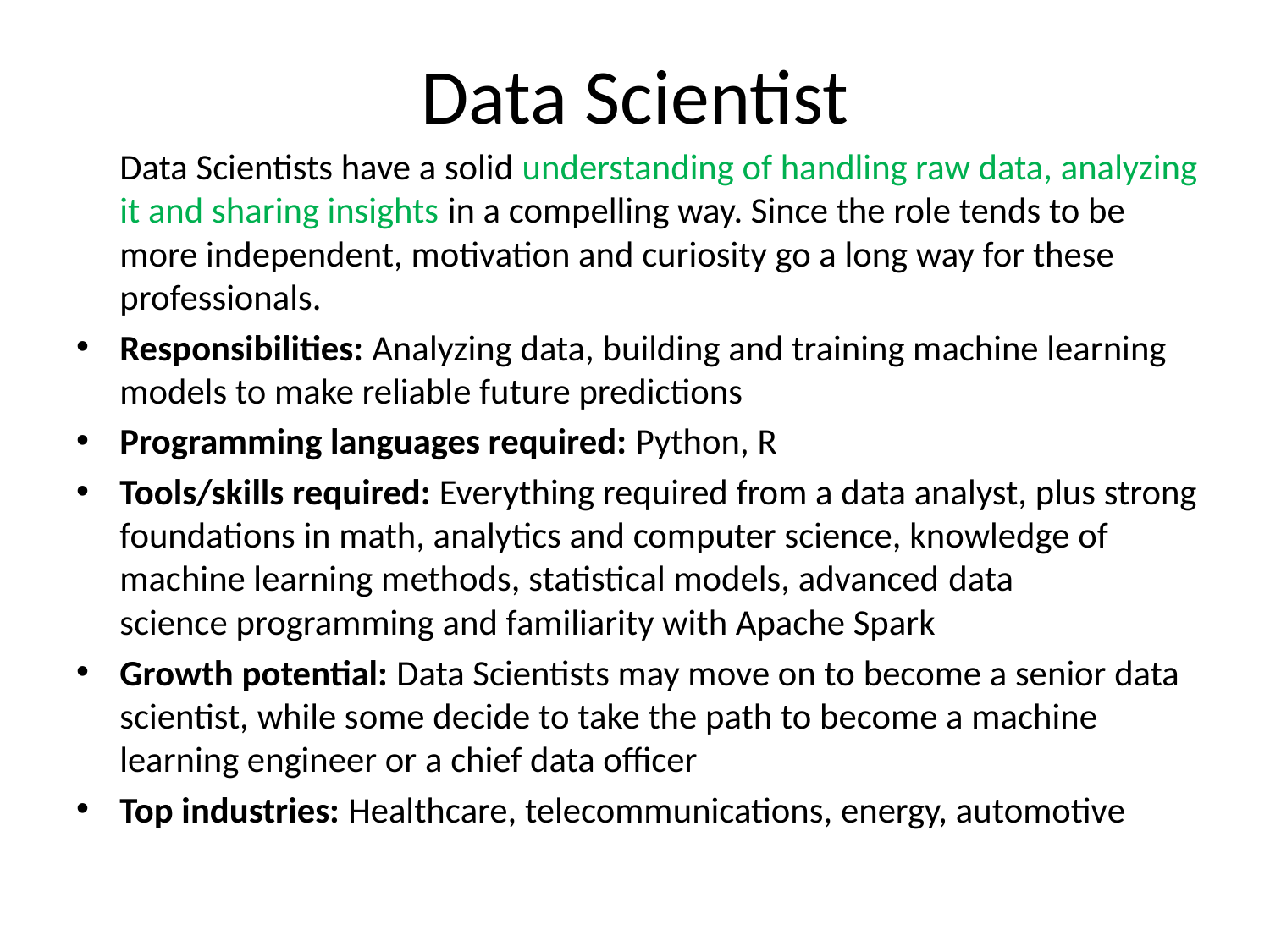

# Data Scientist
	Data Scientists have a solid understanding of handling raw data, analyzing it and sharing insights in a compelling way. Since the role tends to be more independent, motivation and curiosity go a long way for these professionals.
Responsibilities: Analyzing data, building and training machine learning models to make reliable future predictions
Programming languages required: Python, R
Tools/skills required: Everything required from a data analyst, plus strong foundations in math, analytics and computer science, knowledge of machine learning methods, statistical models, advanced data science programming and familiarity with Apache Spark
Growth potential: Data Scientists may move on to become a senior data scientist, while some decide to take the path to become a machine learning engineer or a chief data officer
Top industries: Healthcare, telecommunications, energy, automotive